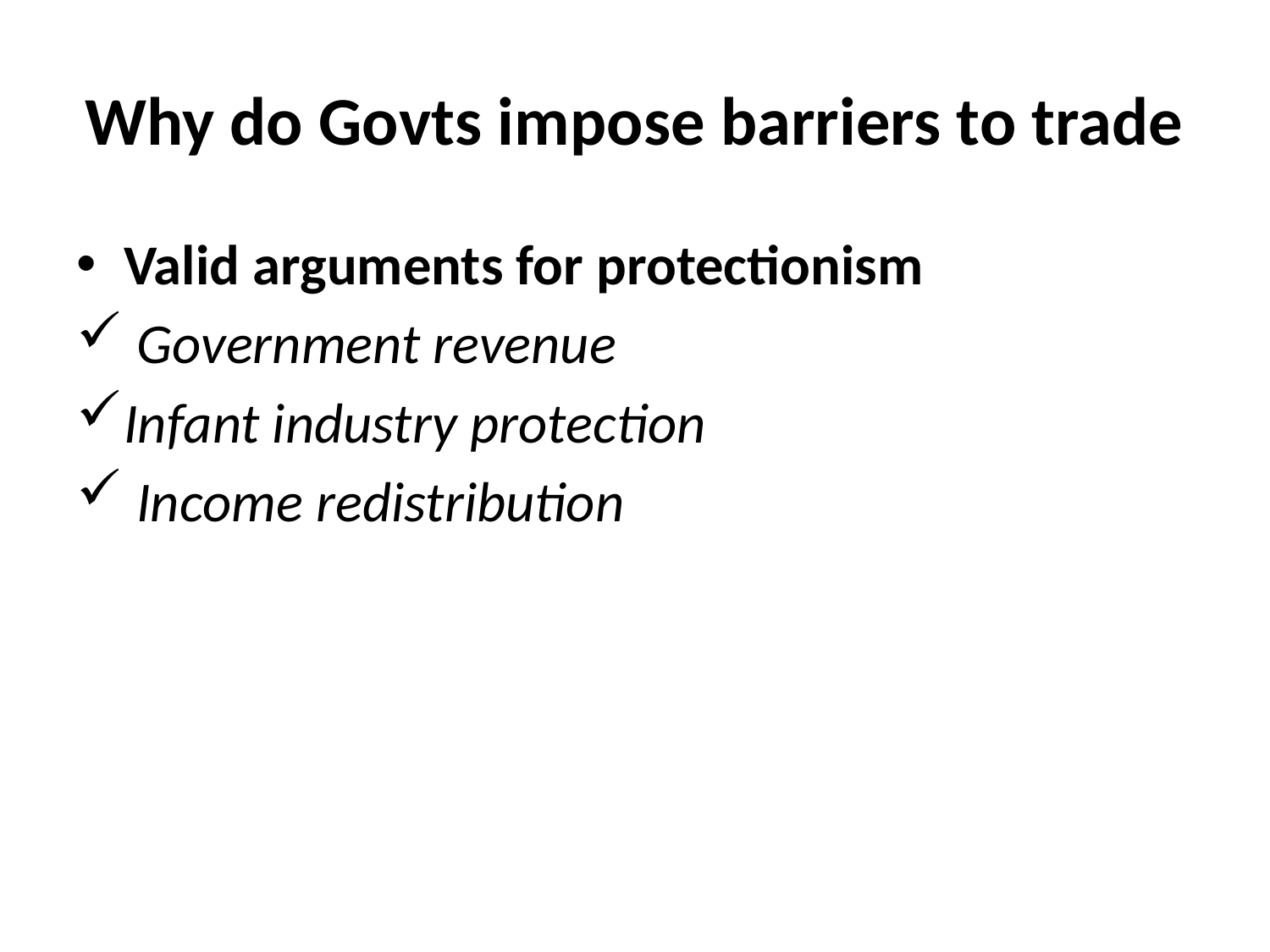

# Why do Govts impose barriers to trade
Valid arguments for protectionism
 Government revenue
Infant industry protection
 Income redistribution